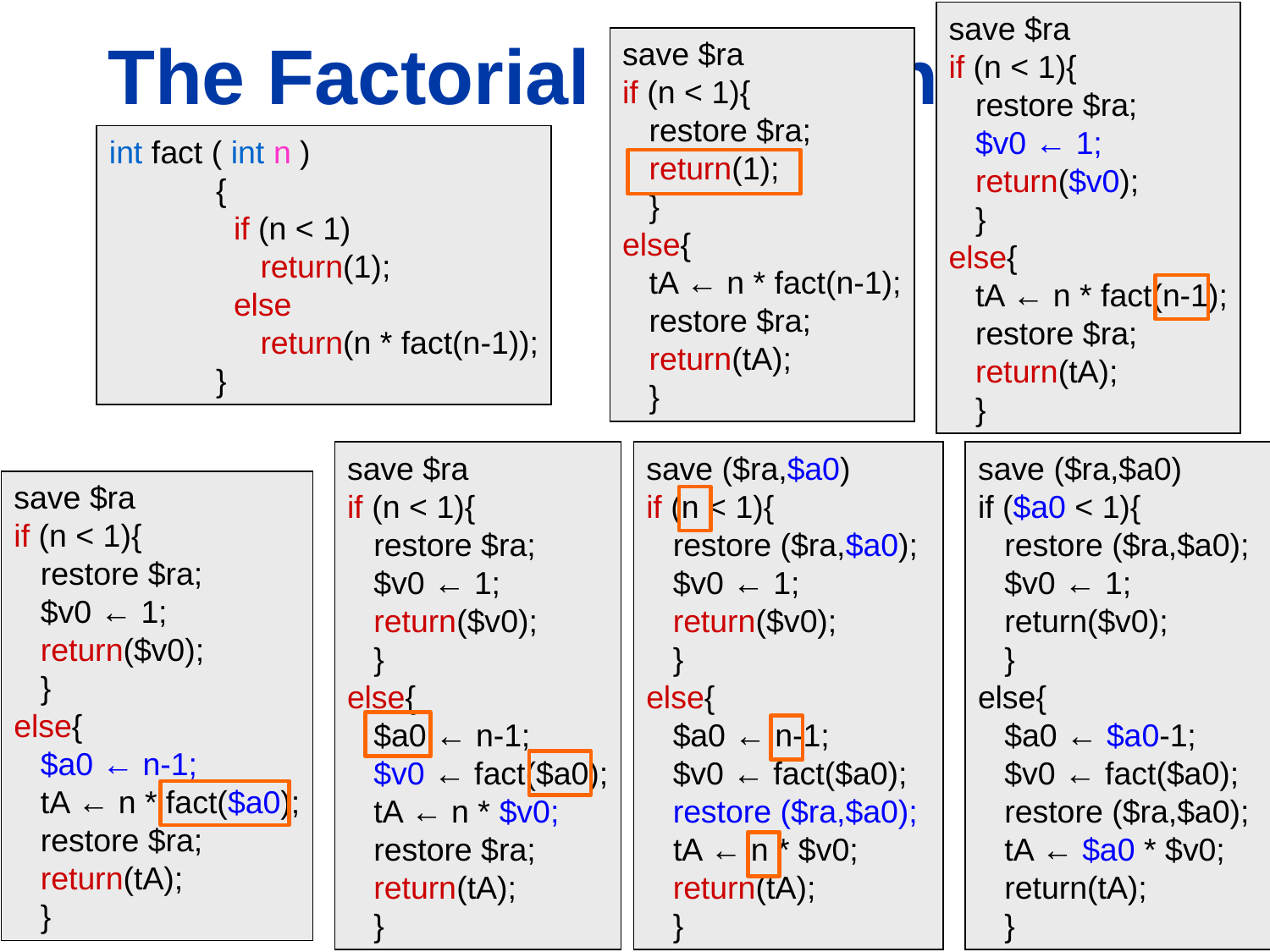

save $ra
if (n < 1){
   restore $ra;
   $v0 ← 1;
   return($v0);
   }
else{
   tA ← n * fact(n-1);
   restore $ra;
   return(tA);
   }
# The Factorial Function
save $ra
if (n < 1){
   restore $ra;
   return(1);
   }
else{
   tA ← n * fact(n-1);
   restore $ra;
   return(tA);
   }
int fact ( int n )
            {
              if (n < 1)
                 return(1);
              else
                 return(n * fact(n-1));
            }

save $ra
if (n < 1){
   restore $ra;
   $v0 ← 1;
   return($v0);
   }
else{
   $a0 ← n-1;
   $v0 ← fact($a0);
   tA ← n * $v0;
   restore $ra;
   return(tA);
   }
save ($ra,$a0)
if (n < 1){
   restore ($ra,$a0);
   $v0 ← 1;
   return($v0);
   }
else{
   $a0 ← n-1;
   $v0 ← fact($a0);
   restore ($ra,$a0);
   tA ← n * $v0;
   return(tA);
   }
save ($ra,$a0)
if ($a0 < 1){
   restore ($ra,$a0);
   $v0 ← 1;
   return($v0);
   }
else{
   $a0 ← $a0-1;
   $v0 ← fact($a0);
   restore ($ra,$a0);
   tA ← $a0 * $v0;
   return(tA);
   }
save $ra
if (n < 1){
   restore $ra;
   $v0 ← 1;
   return($v0);
   }
else{
   $a0 ← n-1;
   tA ← n * fact($a0);
   restore $ra;
   return(tA);
   }